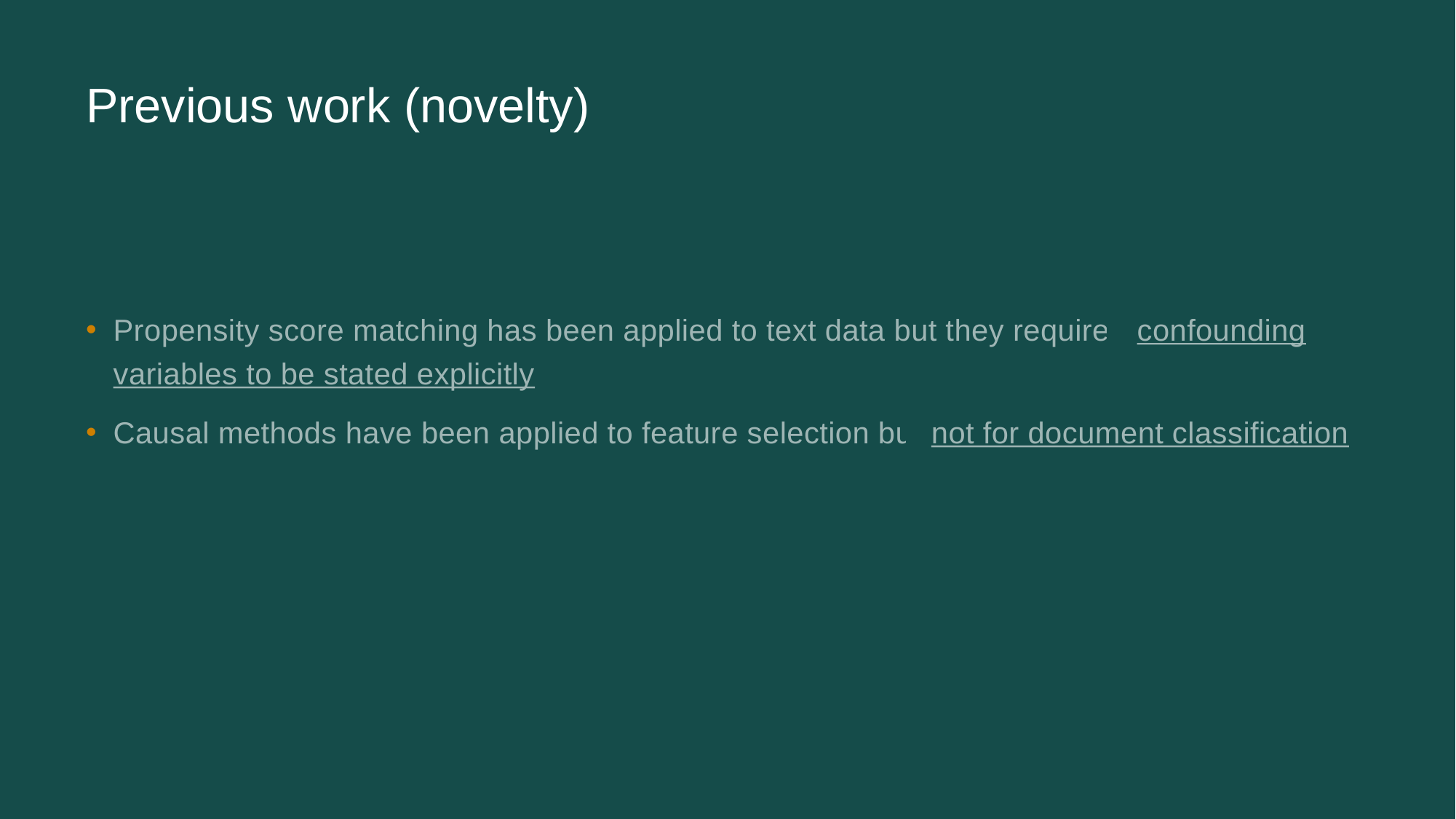

# Previous work (novelty)
Propensity score matching has been applied to text data but they required confounding variables to be stated explicitly
Causal methods have been applied to feature selection but not for document classification